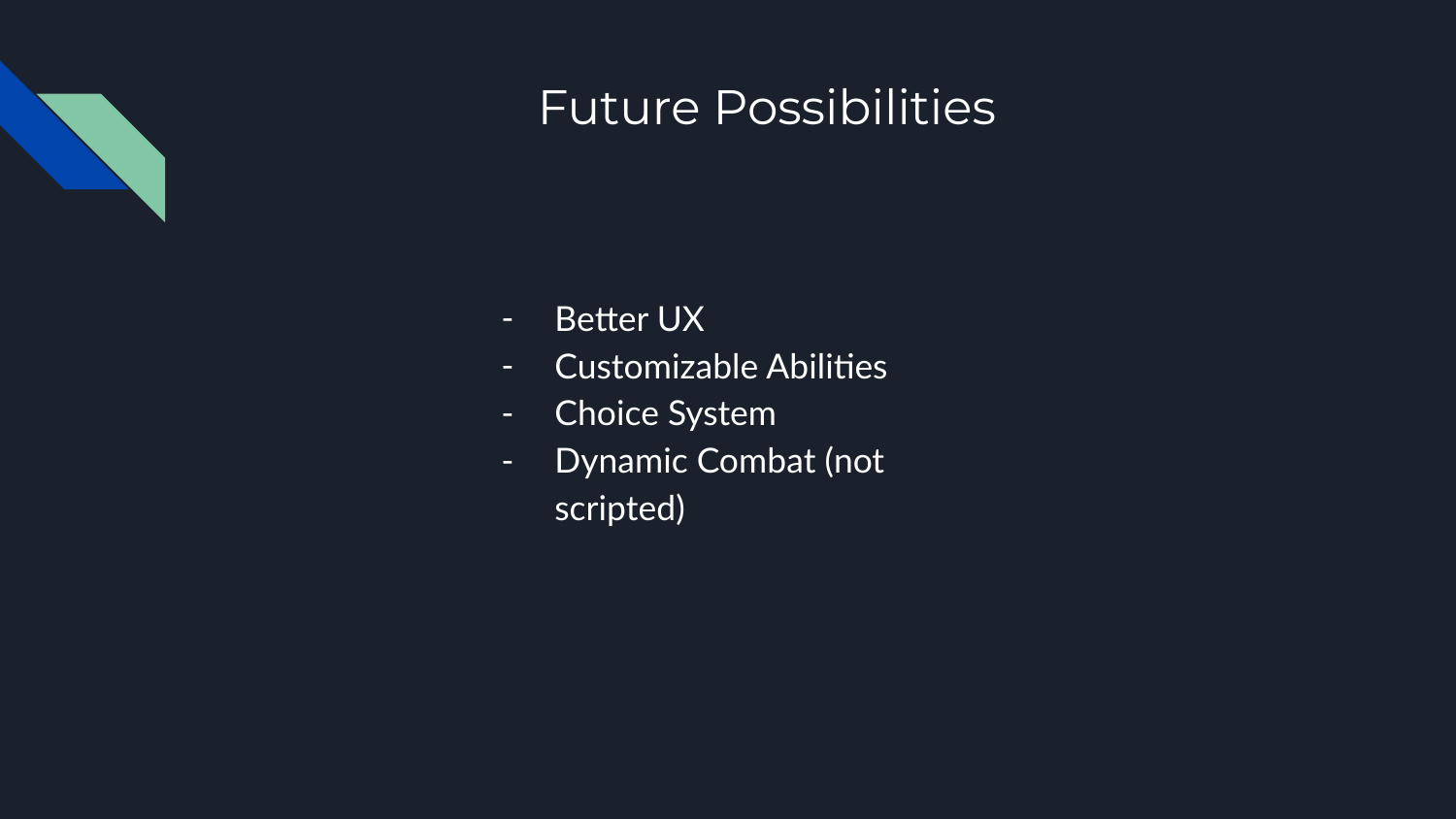

# Future Possibilities
Better UX
Customizable Abilities
Choice System
Dynamic Combat (not scripted)